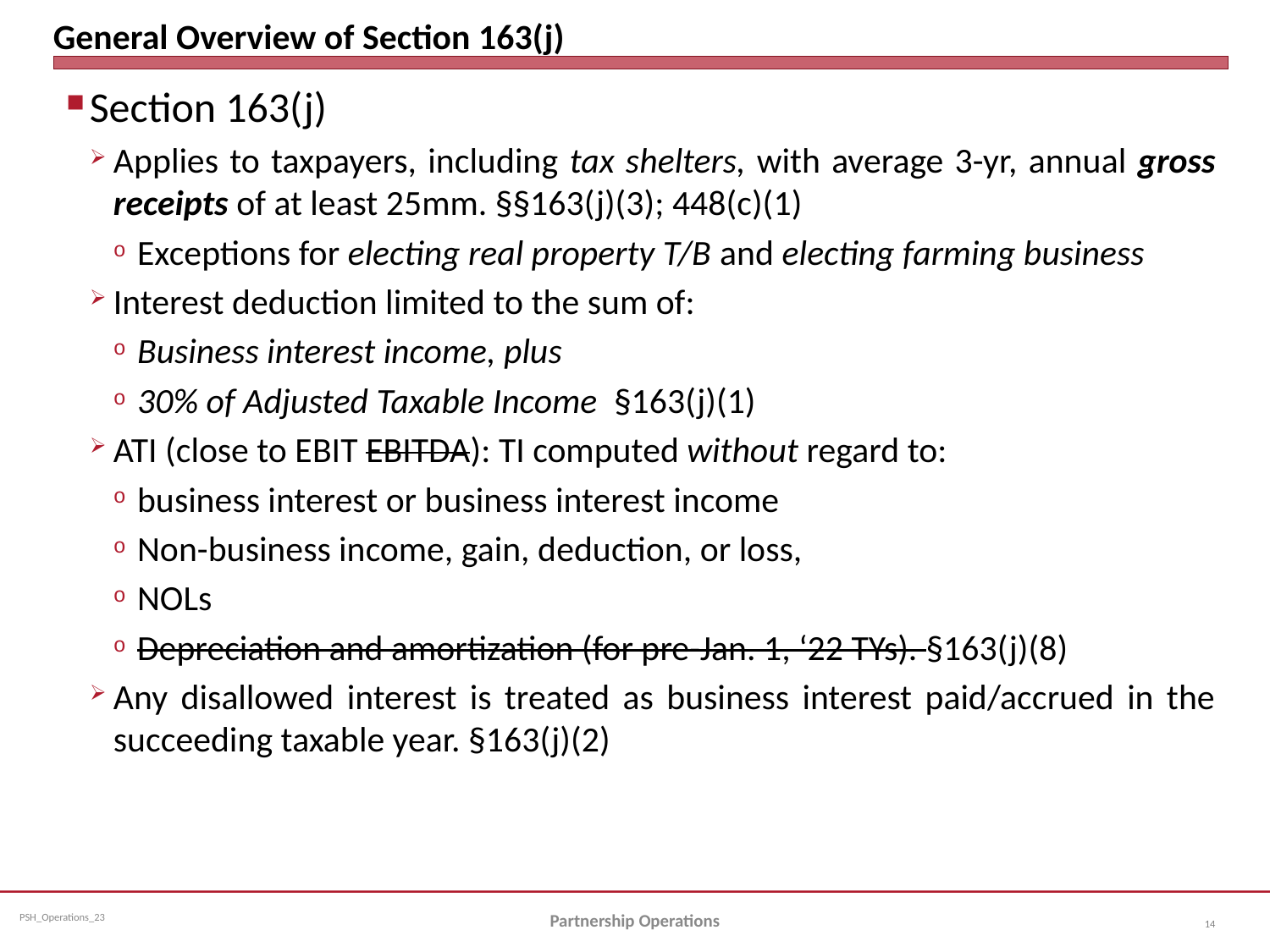

# General Overview of Section 163(j)
Section 163(j)
Applies to taxpayers, including tax shelters, with average 3-yr, annual gross receipts of at least 25mm. §§163(j)(3); 448(c)(1)
Exceptions for electing real property T/B and electing farming business
Interest deduction limited to the sum of:
Business interest income, plus
30% of Adjusted Taxable Income  §163(j)(1)
ATI (close to EBIT EBITDA): TI computed without regard to:
business interest or business interest income
Non-business income, gain, deduction, or loss,
NOLs
Depreciation and amortization (for pre-Jan. 1, ‘22 TYs). §163(j)(8)
Any disallowed interest is treated as business interest paid/accrued in the succeeding taxable year. §163(j)(2)

Partnership Operations
14